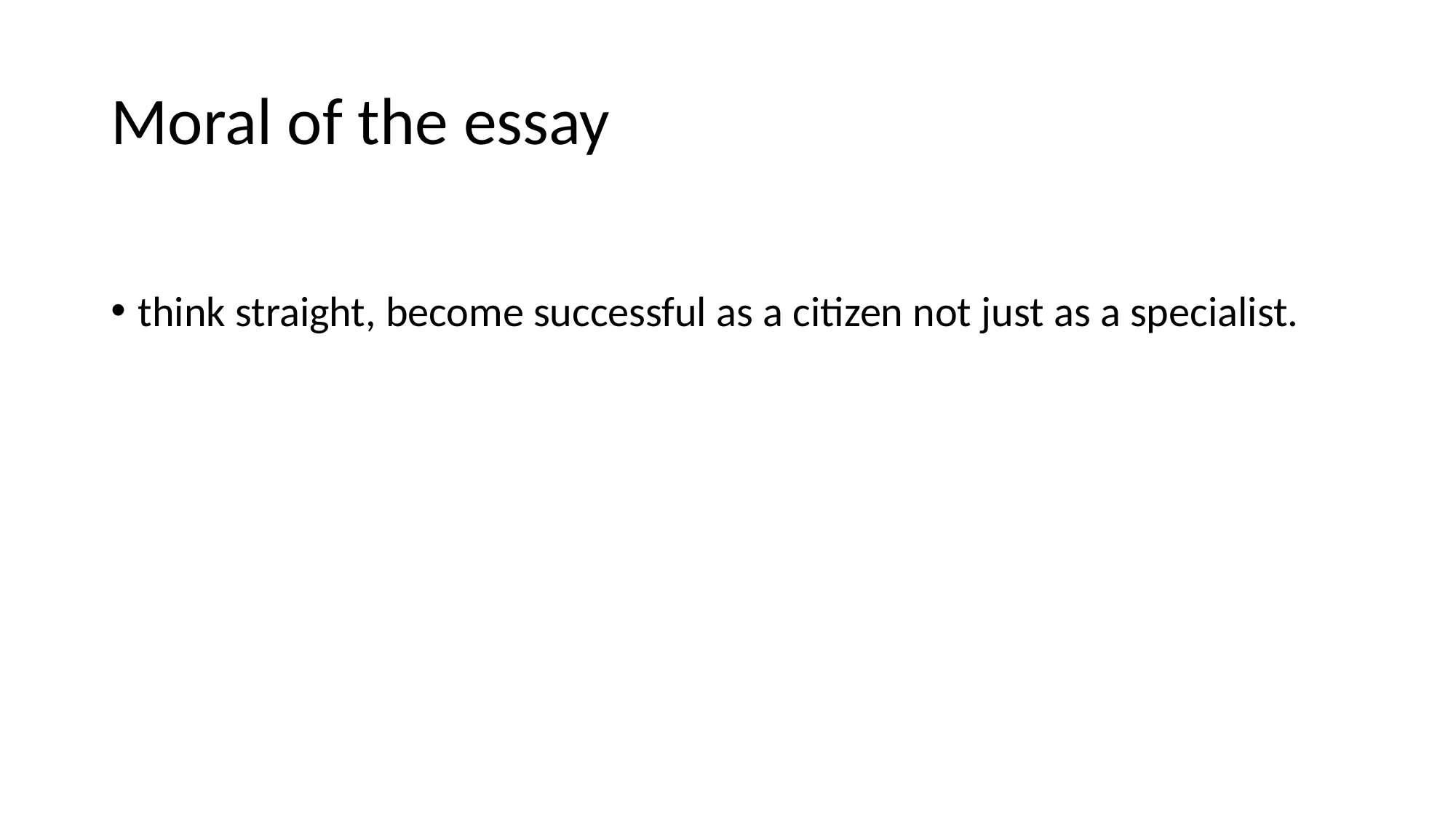

# Moral of the essay

think straight, become successful as a citizen not just as a specialist.